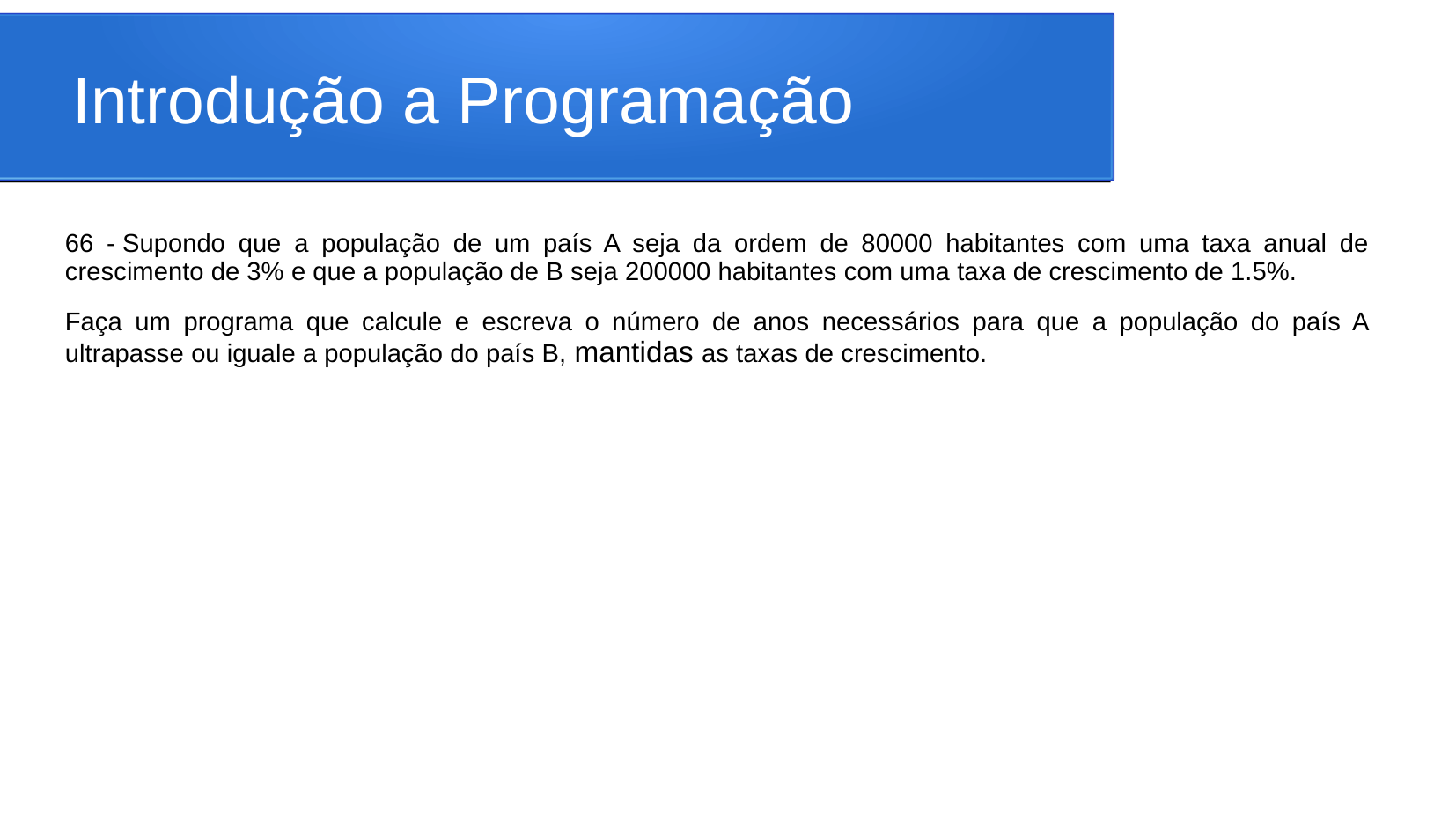

# Introdução a Programação
66 - Supondo que a população de um país A seja da ordem de 80000 habitantes com uma taxa anual de crescimento de 3% e que a população de B seja 200000 habitantes com uma taxa de crescimento de 1.5%.
Faça um programa que calcule e escreva o número de anos necessários para que a população do país A ultrapasse ou iguale a população do país B, mantidas as taxas de crescimento.